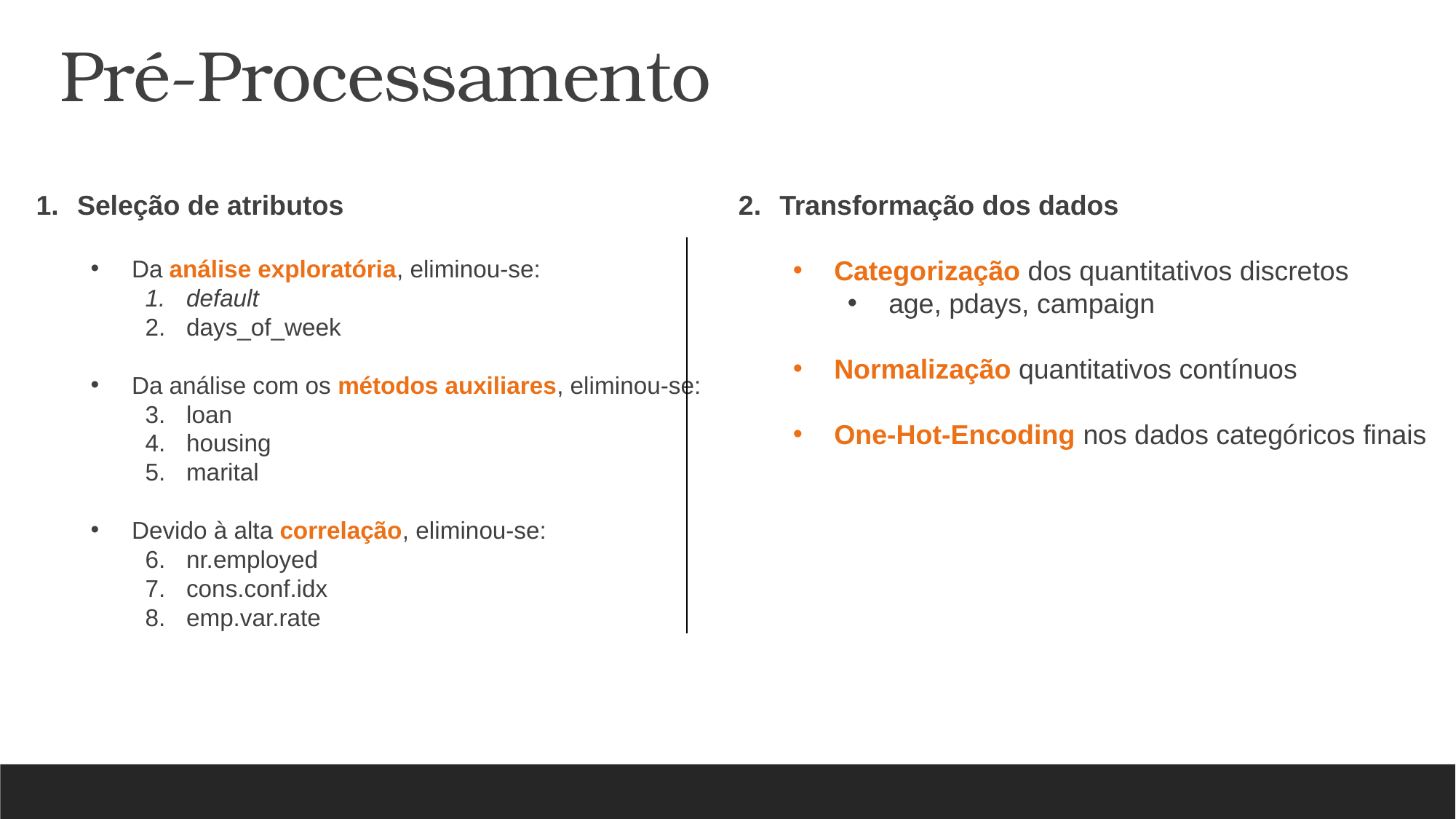

Pré-Processamento

Seleção de atributos

Da análise exploratória, eliminou-se:
default
days_of_week

Da análise com os métodos auxiliares, eliminou-se:
loan
housing
marital

Devido à alta correlação, eliminou-se:
nr.employed
cons.conf.idx
emp.var.rate
Transformação dos dados

Categorização dos quantitativos discretos
age, pdays, campaign

Normalização quantitativos contínuos

One-Hot-Encoding nos dados categóricos finais